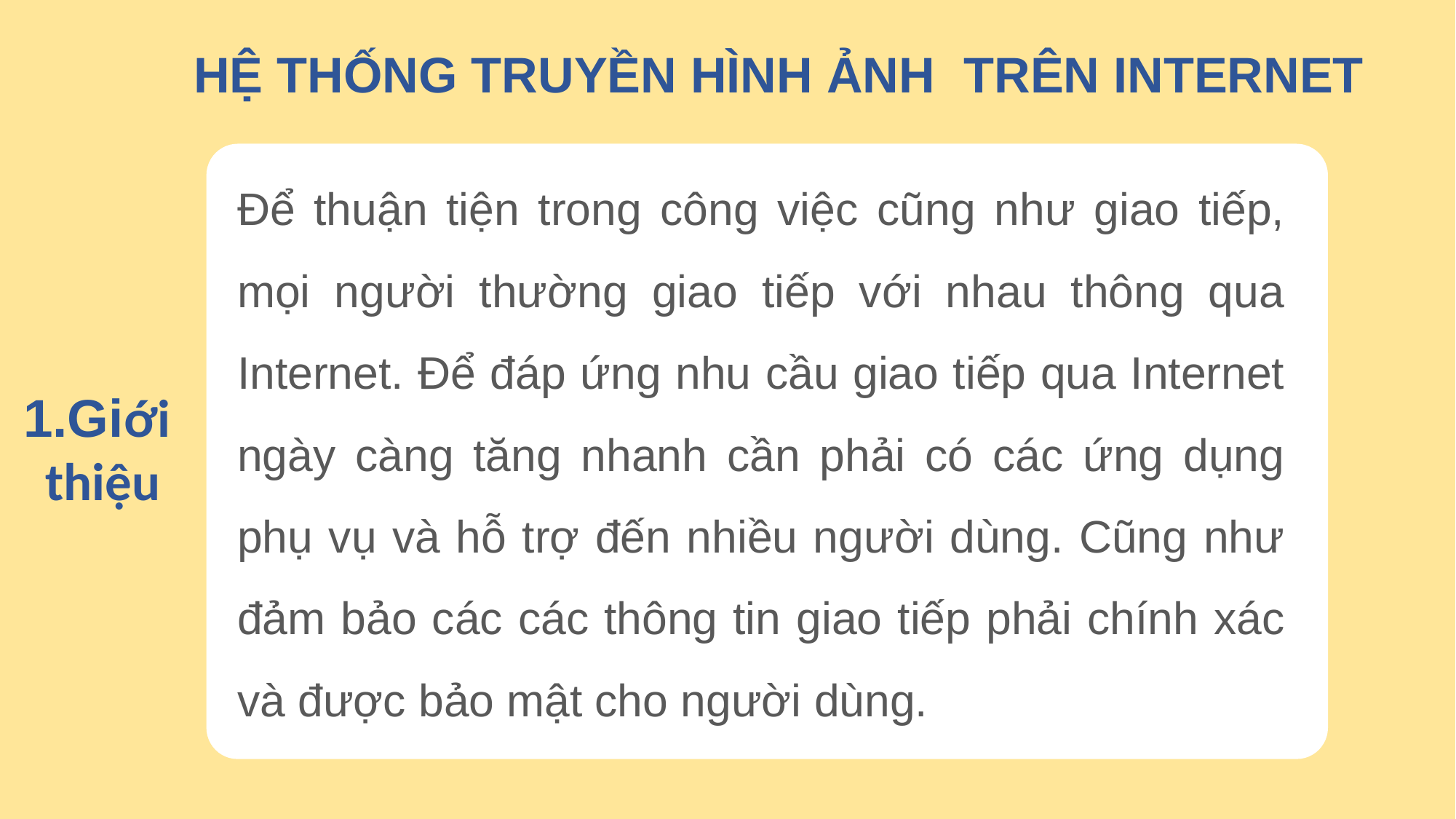

HỆ THỐNG TRUYỀN HÌNH ẢNH  TRÊN INTERNET
Để thuận tiện trong công việc cũng như giao tiếp, mọi người thường giao tiếp với nhau thông qua Internet. Để đáp ứng nhu cầu giao tiếp qua Internet ngày càng tăng nhanh cần phải có các ứng dụng phụ vụ và hỗ trợ đến nhiều người dùng. Cũng như đảm bảo các các thông tin giao tiếp phải chính xác và được bảo mật cho người dùng.

1.Giới
thiệu
…

6